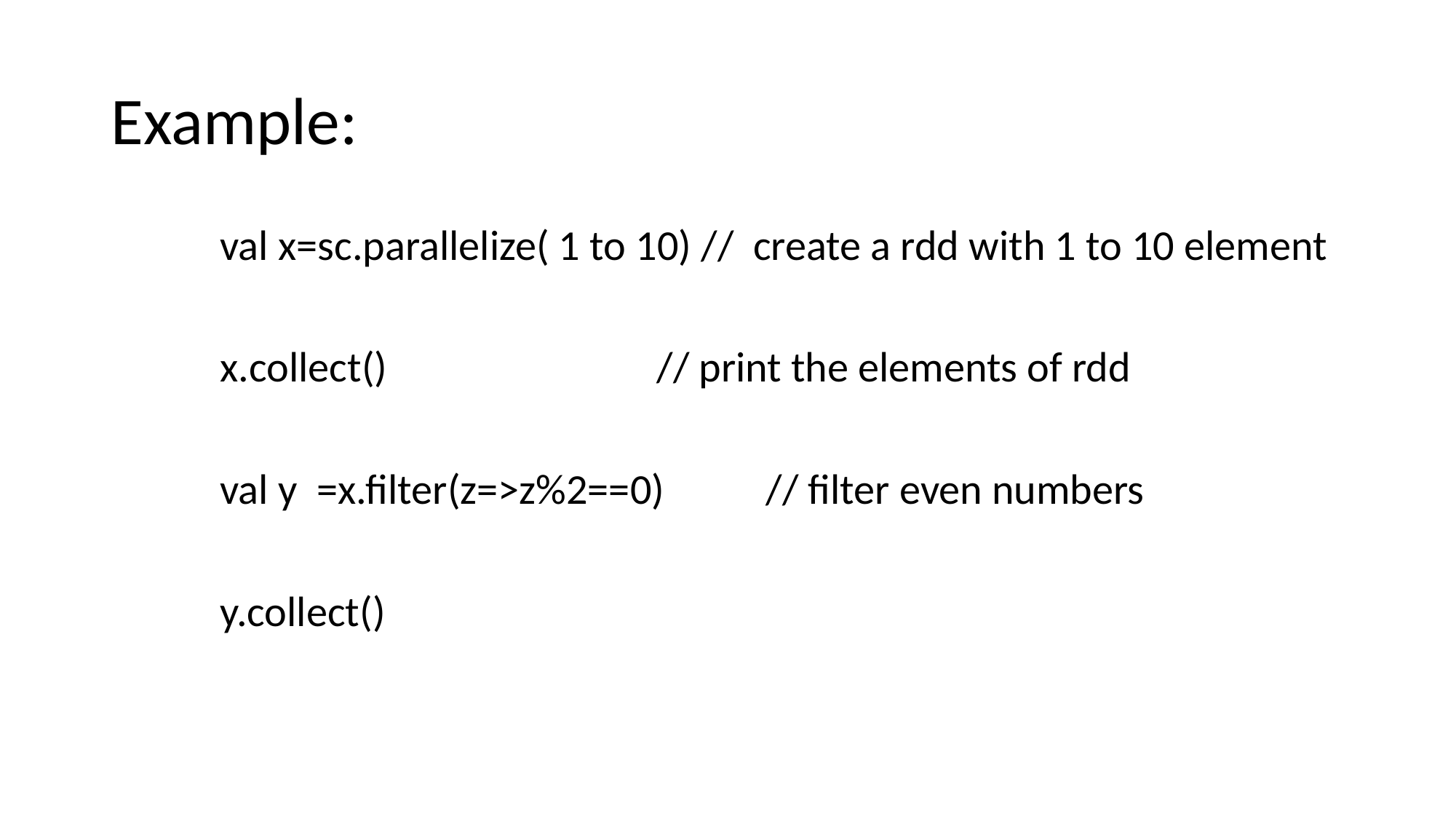

# Example:
	val x=sc.parallelize( 1 to 10) //  create a rdd with 1 to 10 element

	x.collect() 			// print the elements of rdd

	val y  =x.filter(z=>z%2==0)	// filter even numbers

	y.collect()